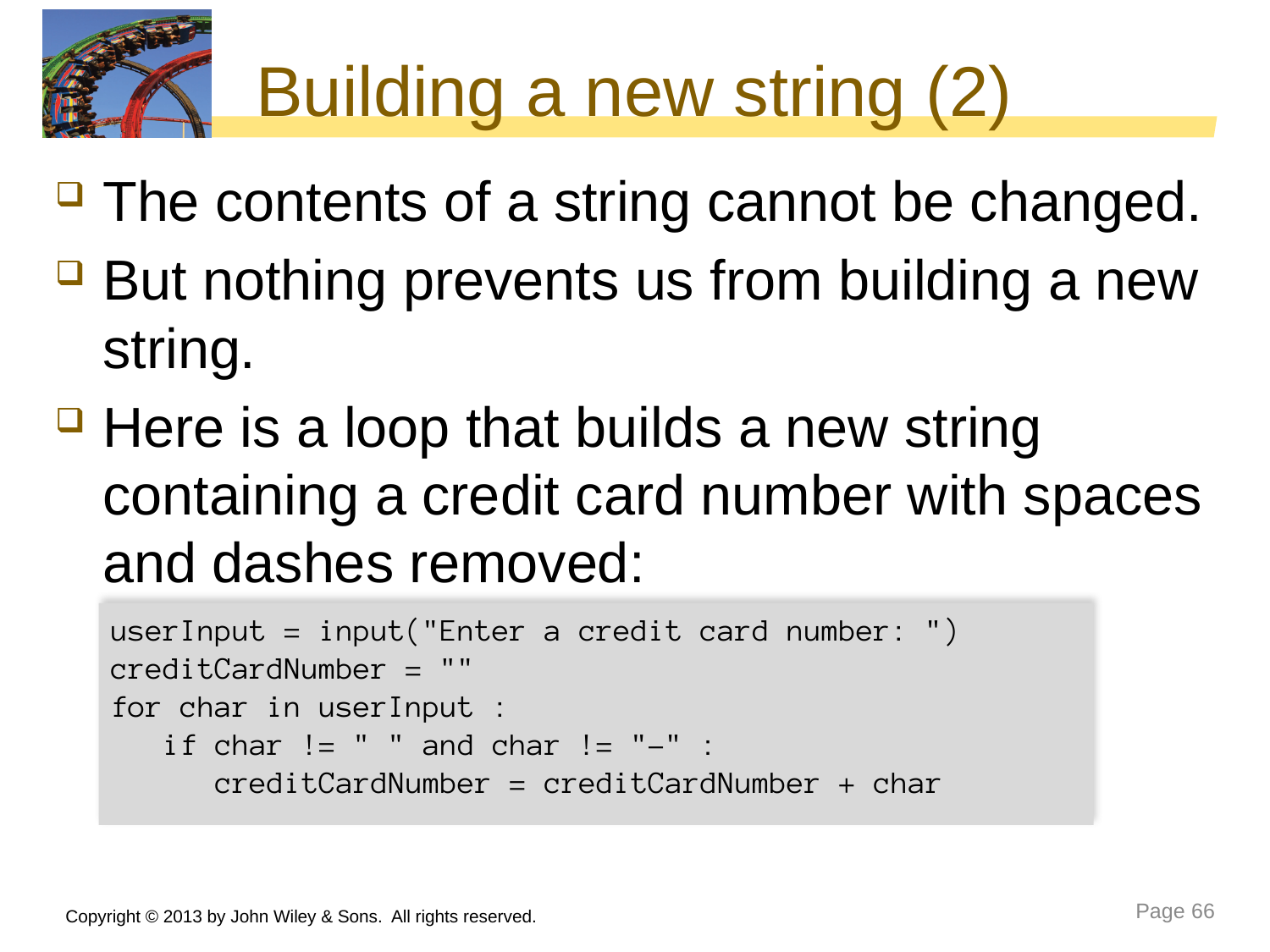

# Building a new string (2)
The contents of a string cannot be changed.
But nothing prevents us from building a new string.
Here is a loop that builds a new string containing a credit card number with spaces and dashes removed:
userInput = input("Enter a credit card number: ")
creditCardNumber = ""
for char in userInput :
   if char != " " and char != "-" :
      creditCardNumber = creditCardNumber + char

Copyright © 2013 by John Wiley & Sons.  All rights reserved.
Page 66